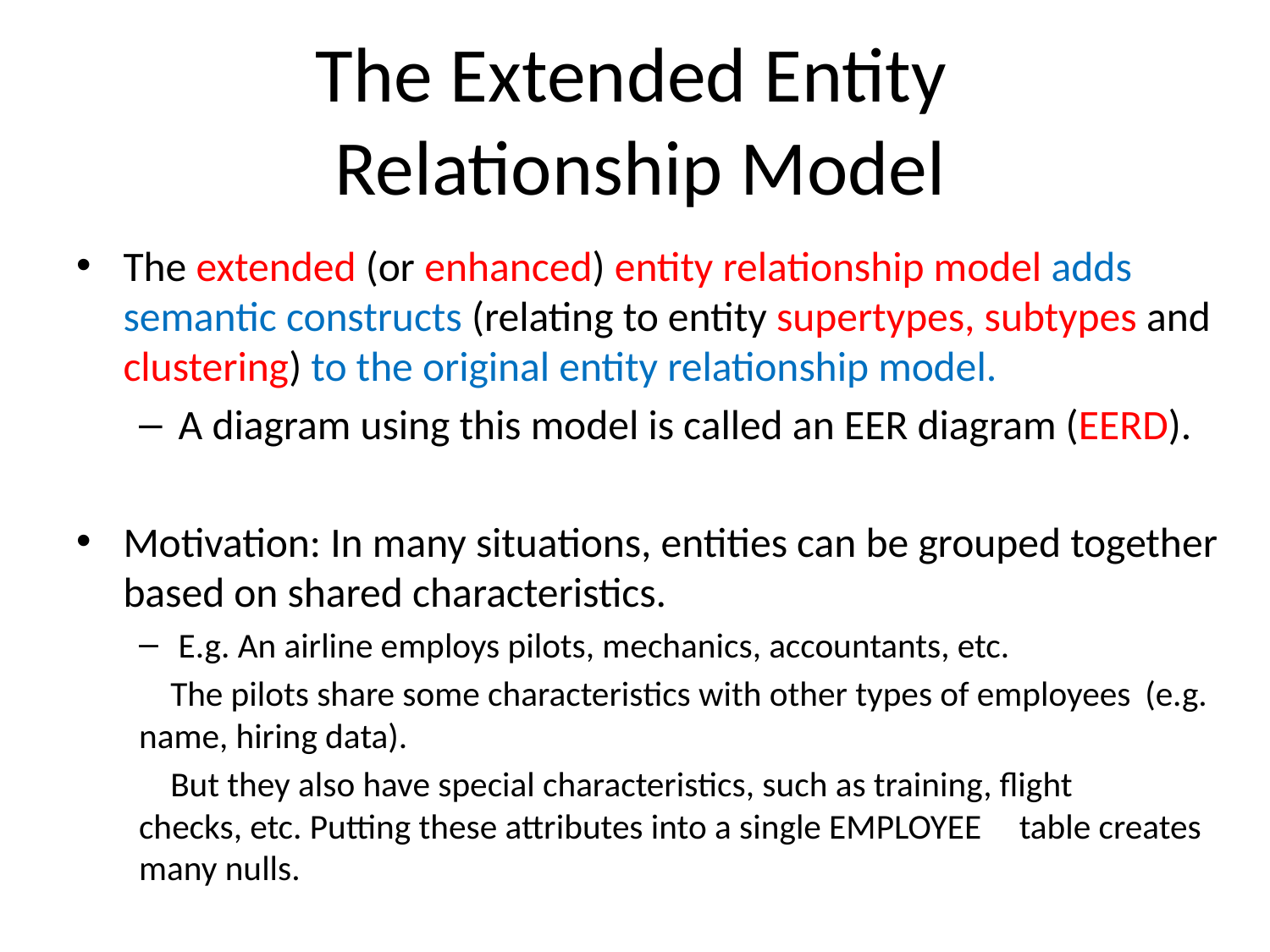

# The Extended Entity Relationship Model
The extended (or enhanced) entity relationship model adds semantic constructs (relating to entity supertypes, subtypes and clustering) to the original entity relationship model.
A diagram using this model is called an EER diagram (EERD).

Motivation: In many situations, entities can be grouped together based on shared characteristics.
E.g. An airline employs pilots, mechanics, accountants, etc.
	    The pilots share some characteristics with other types of employees 			(e.g. name, hiring data).
	    But they also have special characteristics, such as training, flight 			checks, etc. Putting these attributes into a single EMPLOYEE 			table creates many nulls.